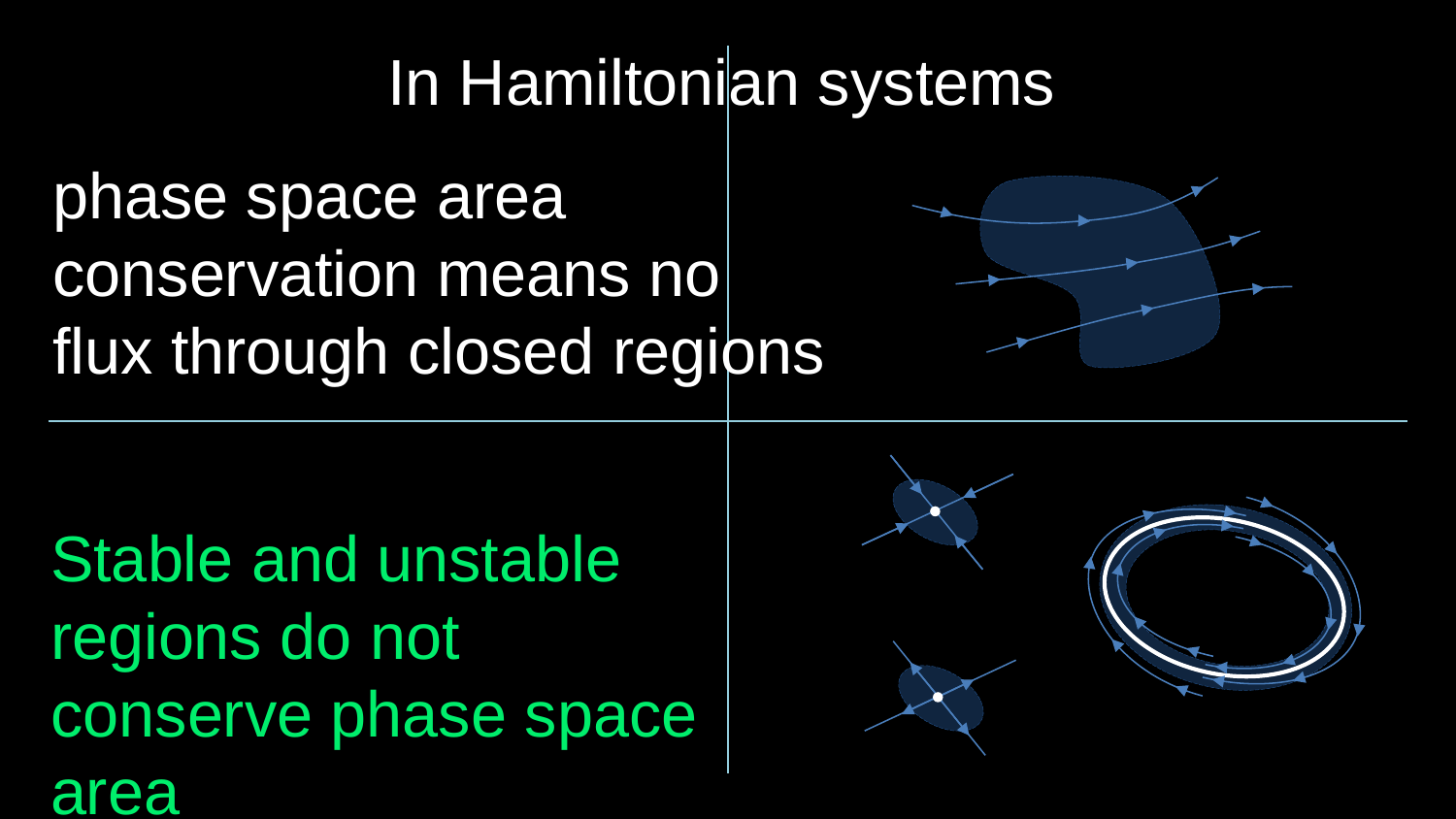

In Hamiltonian systems
phase space area conservation means no flux through closed regions

Stable and unstable regions do not conserve phase space area